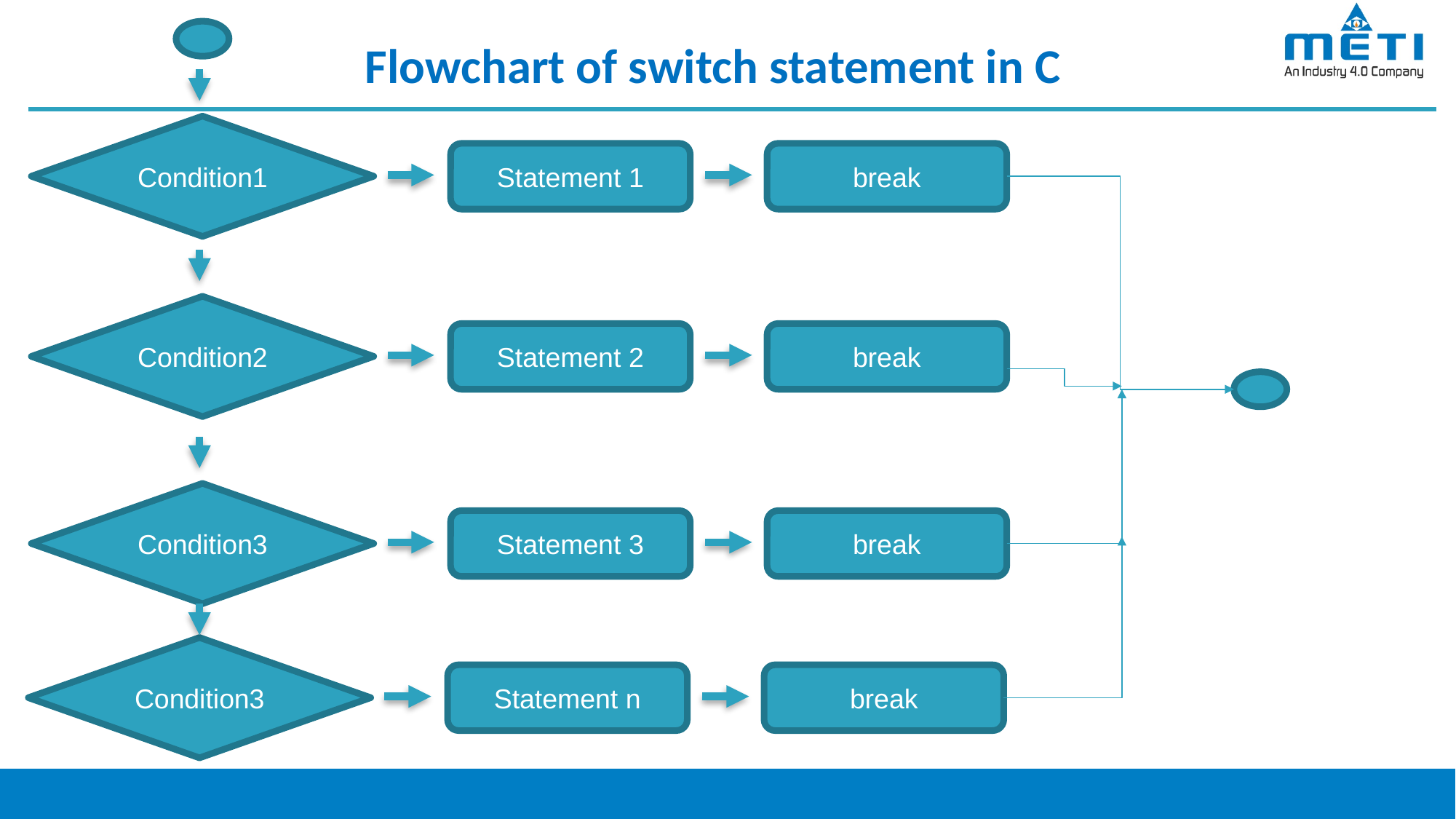

# Flowchart of switch statement in C

Condition1
Statement 1
break
Condition2
Statement 2
break

Condition3
Statement 3
break
Condition3
Statement n
break